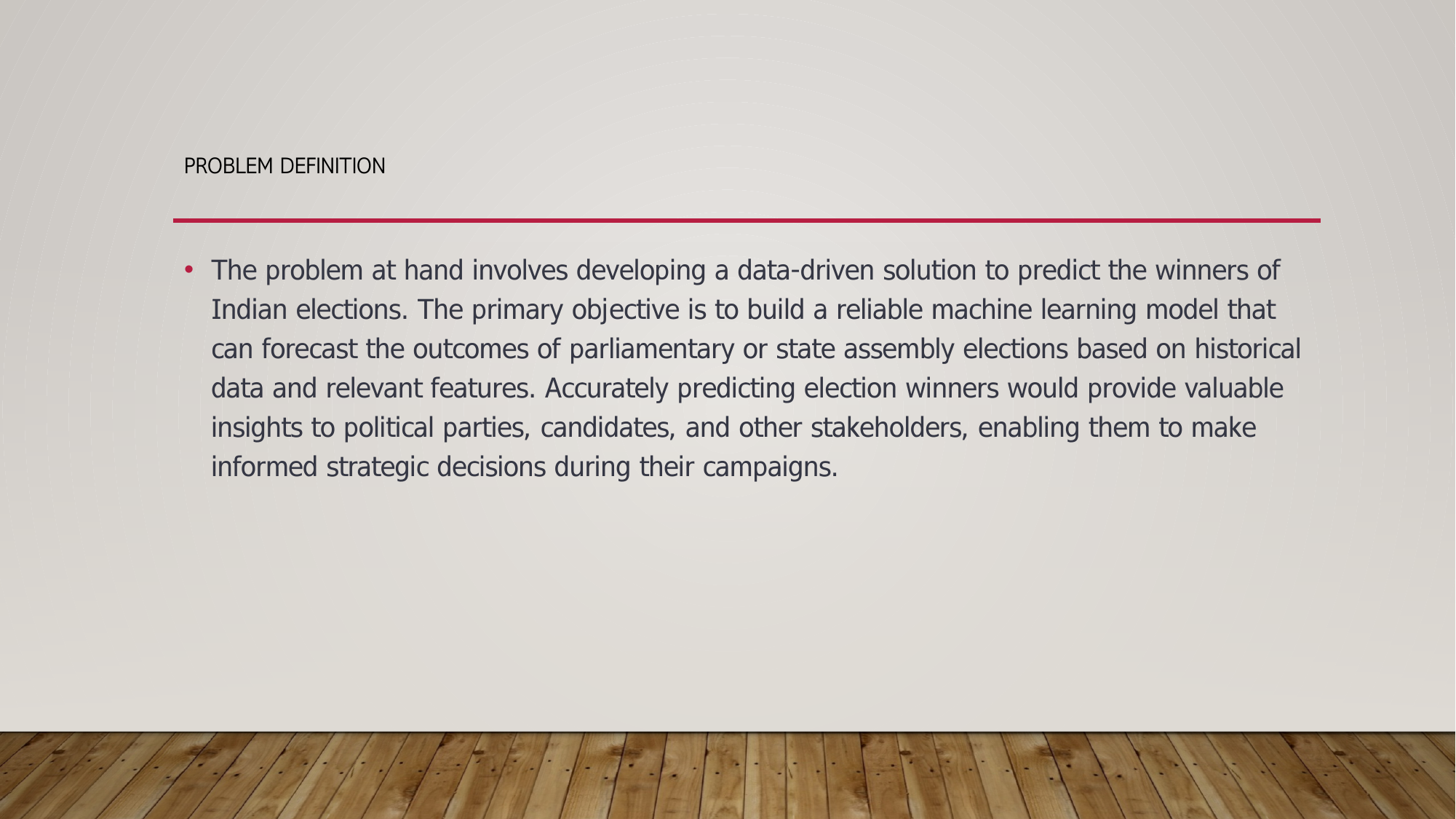

# Problem Definition
The problem at hand involves developing a data-driven solution to predict the winners of Indian elections. The primary objective is to build a reliable machine learning model that can forecast the outcomes of parliamentary or state assembly elections based on historical data and relevant features. Accurately predicting election winners would provide valuable insights to political parties, candidates, and other stakeholders, enabling them to make informed strategic decisions during their campaigns.